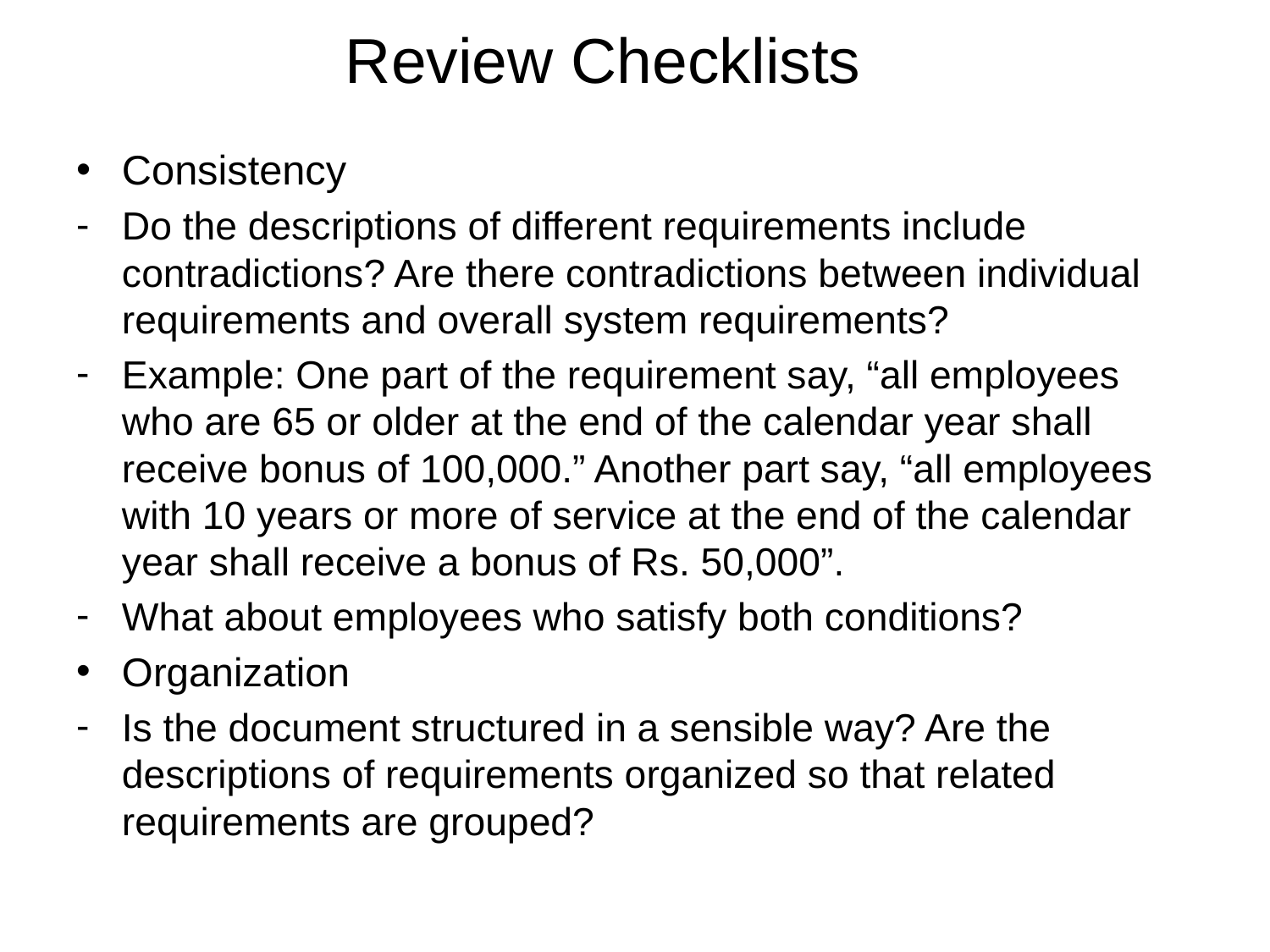

# Review Checklists
Consistency
Do the descriptions of different requirements include contradictions? Are there contradictions between individual requirements and overall system requirements?
Example: One part of the requirement say, “all employees who are 65 or older at the end of the calendar year shall receive bonus of 100,000.” Another part say, “all employees with 10 years or more of service at the end of the calendar year shall receive a bonus of Rs. 50,000”.
What about employees who satisfy both conditions?
Organization
Is the document structured in a sensible way? Are the descriptions of requirements organized so that related requirements are grouped?